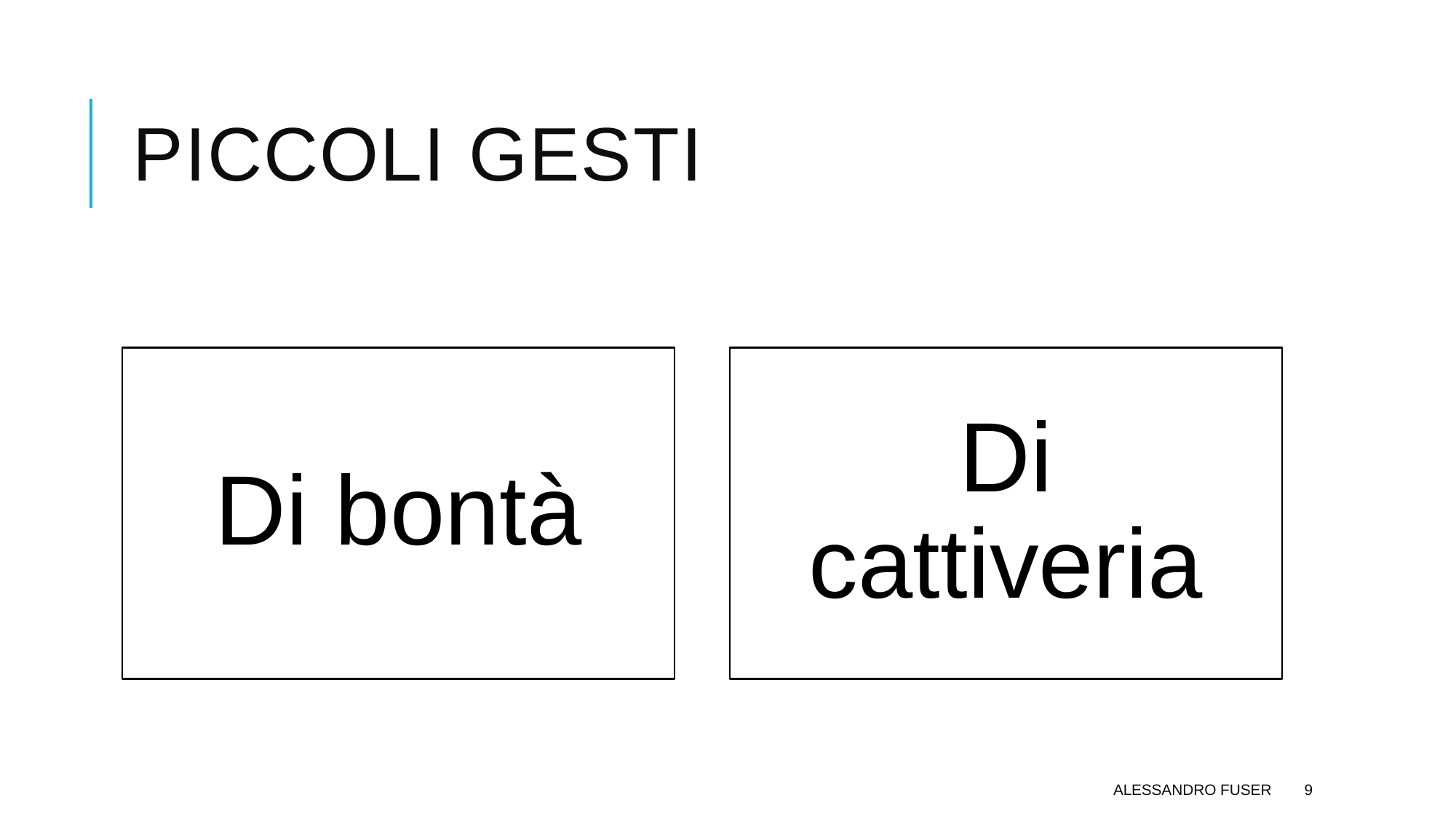

# Piccoli gesti
Di bontà
Di cattiveria
Alessandro Fuser
9